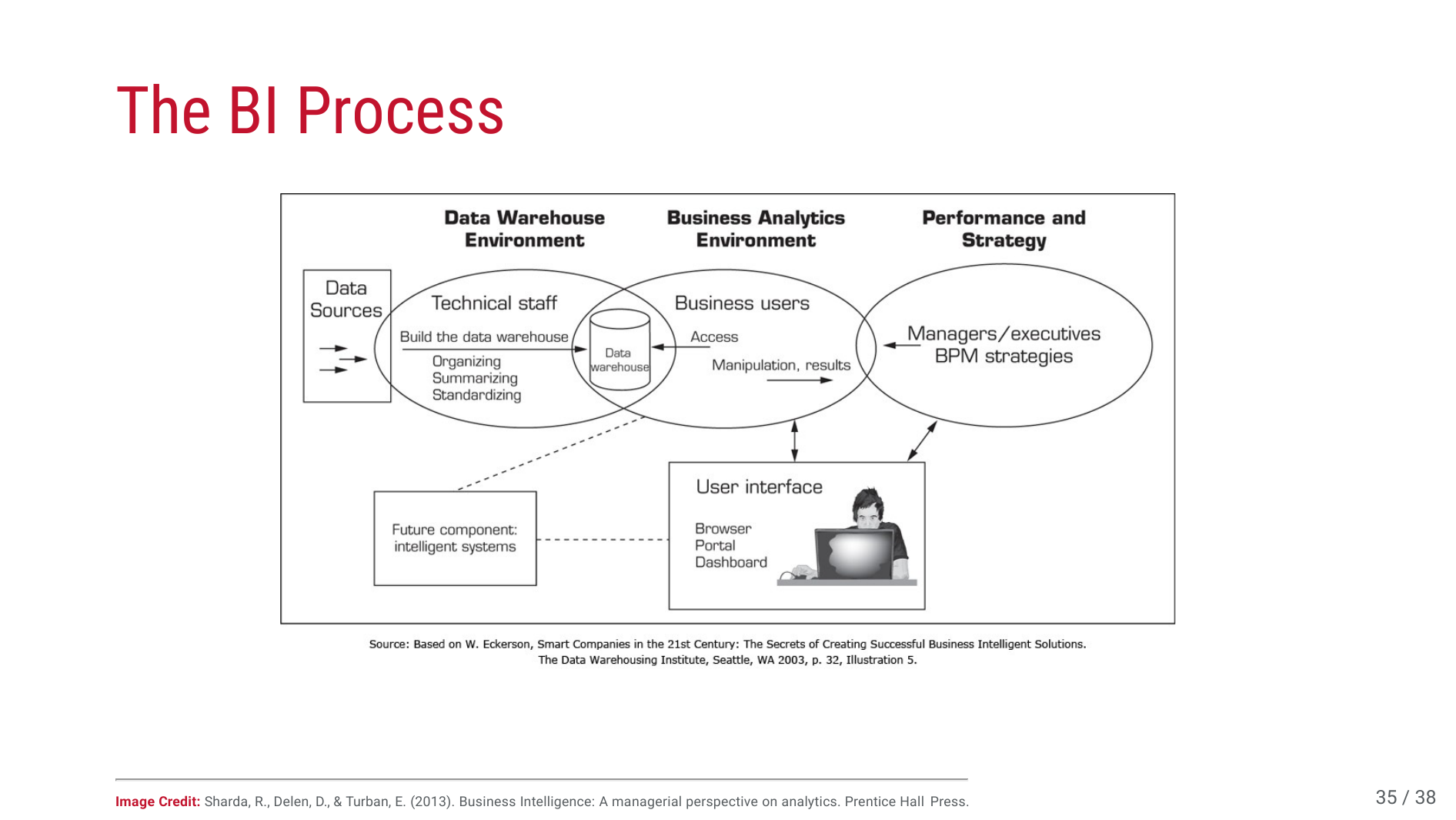

# The BI Process

35 / 38
Image Credit: Sharda, R., Delen, D., & Turban, E. (2013). Business Intelligence: A managerial perspective on analytics. Prentice Hall Press.